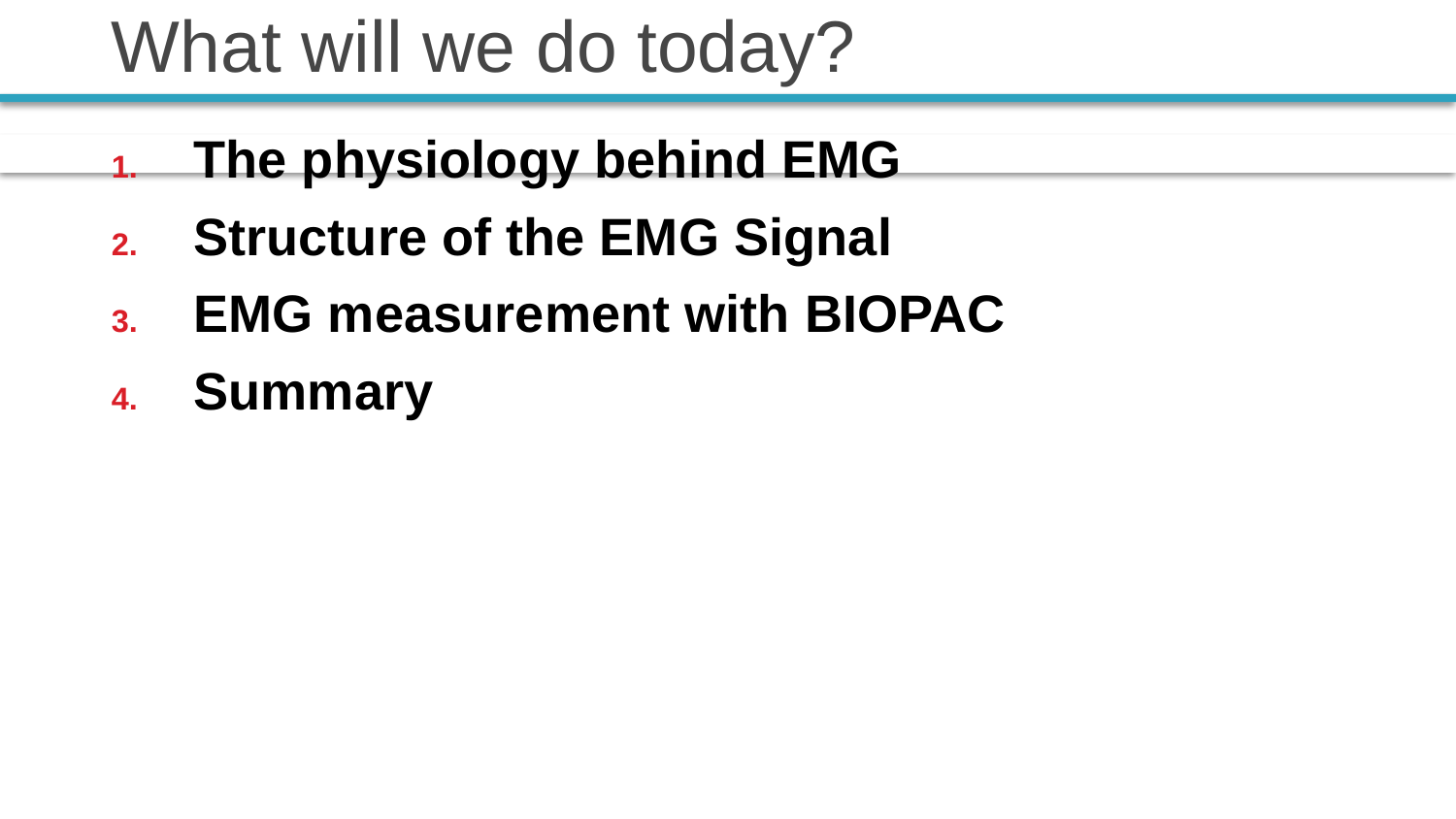

# What will we do today?
The physiology behind EMG
Structure of the EMG Signal
EMG measurement with BIOPAC
Summary